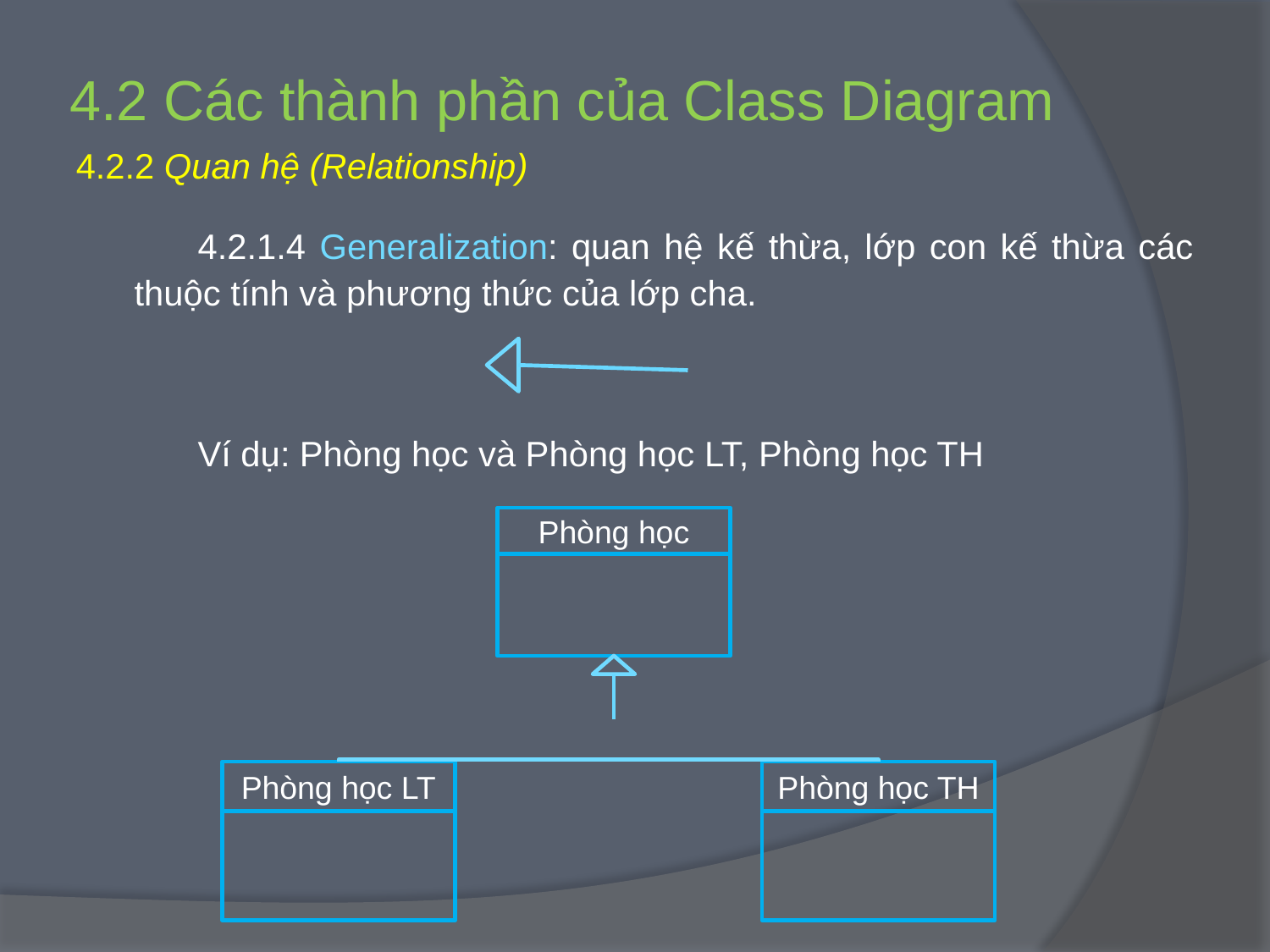

# 4.2 Các thành phần của Class Diagram
4.2.2 Quan hệ (Relationship)

4.2.1.4 Generalization: quan hệ kế thừa, lớp con kế thừa các thuộc tính và phương thức của lớp cha.

Ví dụ: Phòng học và Phòng học LT, Phòng học TH

Phòng học

Phòng học LT

Phòng học TH